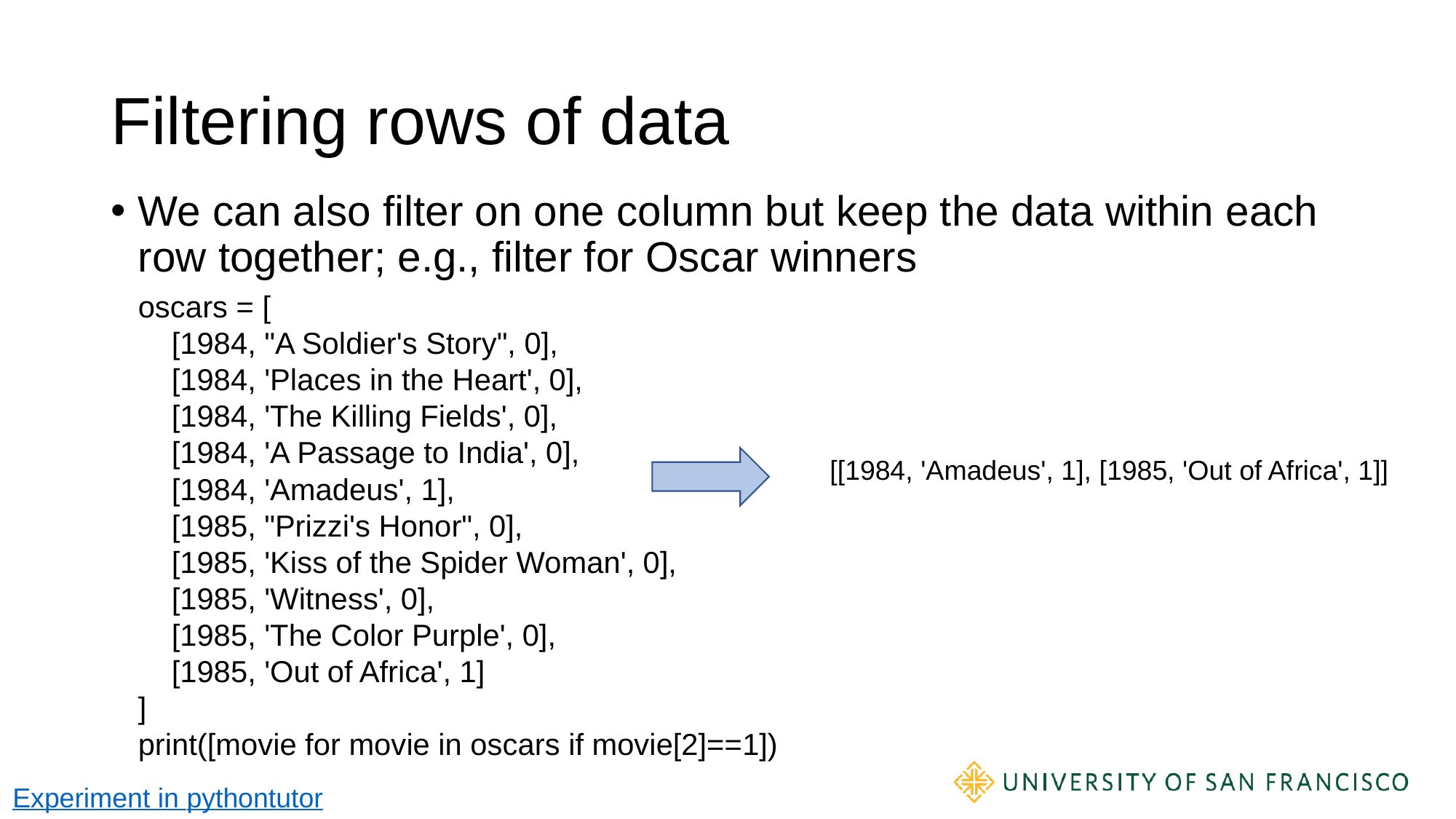

# Filtering rows of data
We can also filter on one column but keep the data within each row together; e.g., filter for Oscar winners
oscars = [
    [1984, "A Soldier's Story", 0],
    [1984, 'Places in the Heart', 0],
    [1984, 'The Killing Fields', 0],
    [1984, 'A Passage to India', 0],
    [1984, 'Amadeus', 1],
    [1985, "Prizzi's Honor", 0],
    [1985, 'Kiss of the Spider Woman', 0],
    [1985, 'Witness', 0],
    [1985, 'The Color Purple', 0],
    [1985, 'Out of Africa', 1]
]
print([movie for movie in oscars if movie[2]==1])

[[1984, 'Amadeus', 1], [1985, 'Out of Africa', 1]]
Experiment in pythontutor